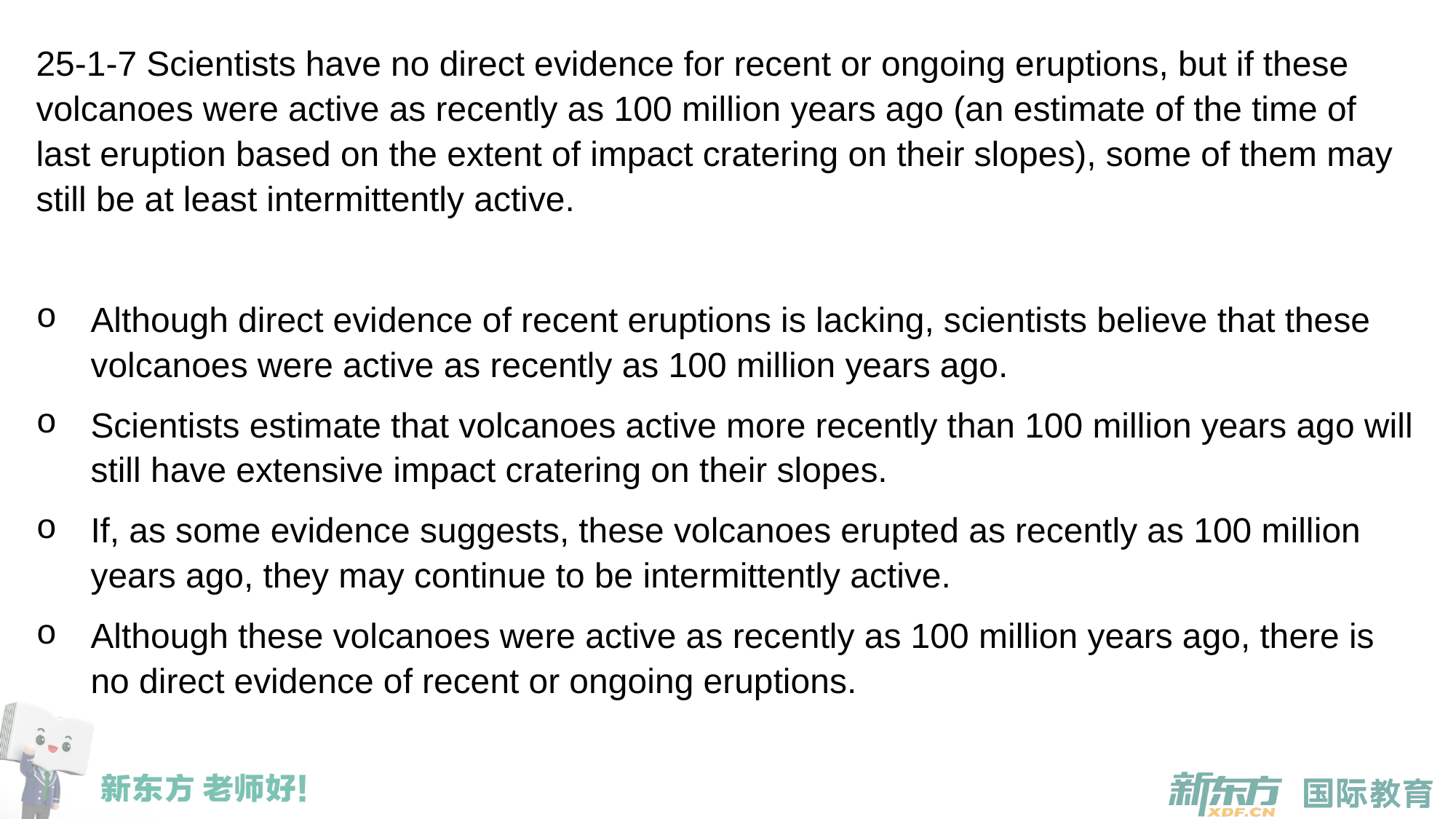

25-1-7 Scientists have no direct evidence for recent or ongoing eruptions, but if these volcanoes were active as recently as 100 million years ago (an estimate of the time of last eruption based on the extent of impact cratering on their slopes), some of them may still be at least intermittently active.

Although direct evidence of recent eruptions is lacking, scientists believe that these volcanoes were active as recently as 100 million years ago.
Scientists estimate that volcanoes active more recently than 100 million years ago will still have extensive impact cratering on their slopes.
If, as some evidence suggests, these volcanoes erupted as recently as 100 million years ago, they may continue to be intermittently active.
Although these volcanoes were active as recently as 100 million years ago, there is no direct evidence of recent or ongoing eruptions.